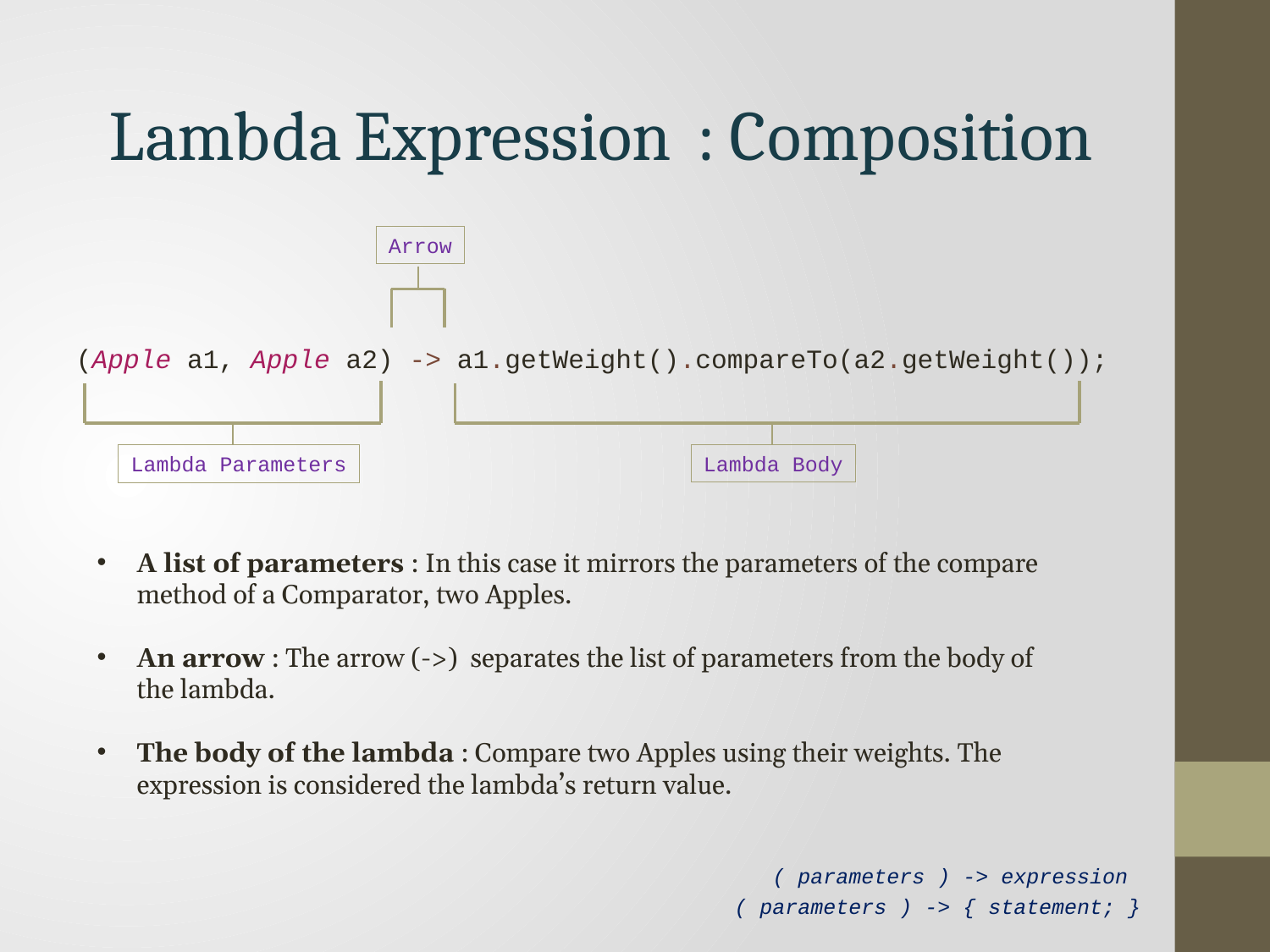

# Lambda Expression  : Composition
Arrow
(Apple a1, Apple a2) -> a1.getWeight().compareTo(a2.getWeight());
Lambda Body
Lambda Parameters
A list of parameters : In this case it mirrors the parameters of the compare method of a Comparator, two Apples.

An arrow : The arrow (->)  separates the list of parameters from the body of the lambda.

The body of the lambda : Compare two Apples using their weights. The expression is considered the lambda’s return value.
( parameters ) -> expression
( parameters ) -> { statement; }